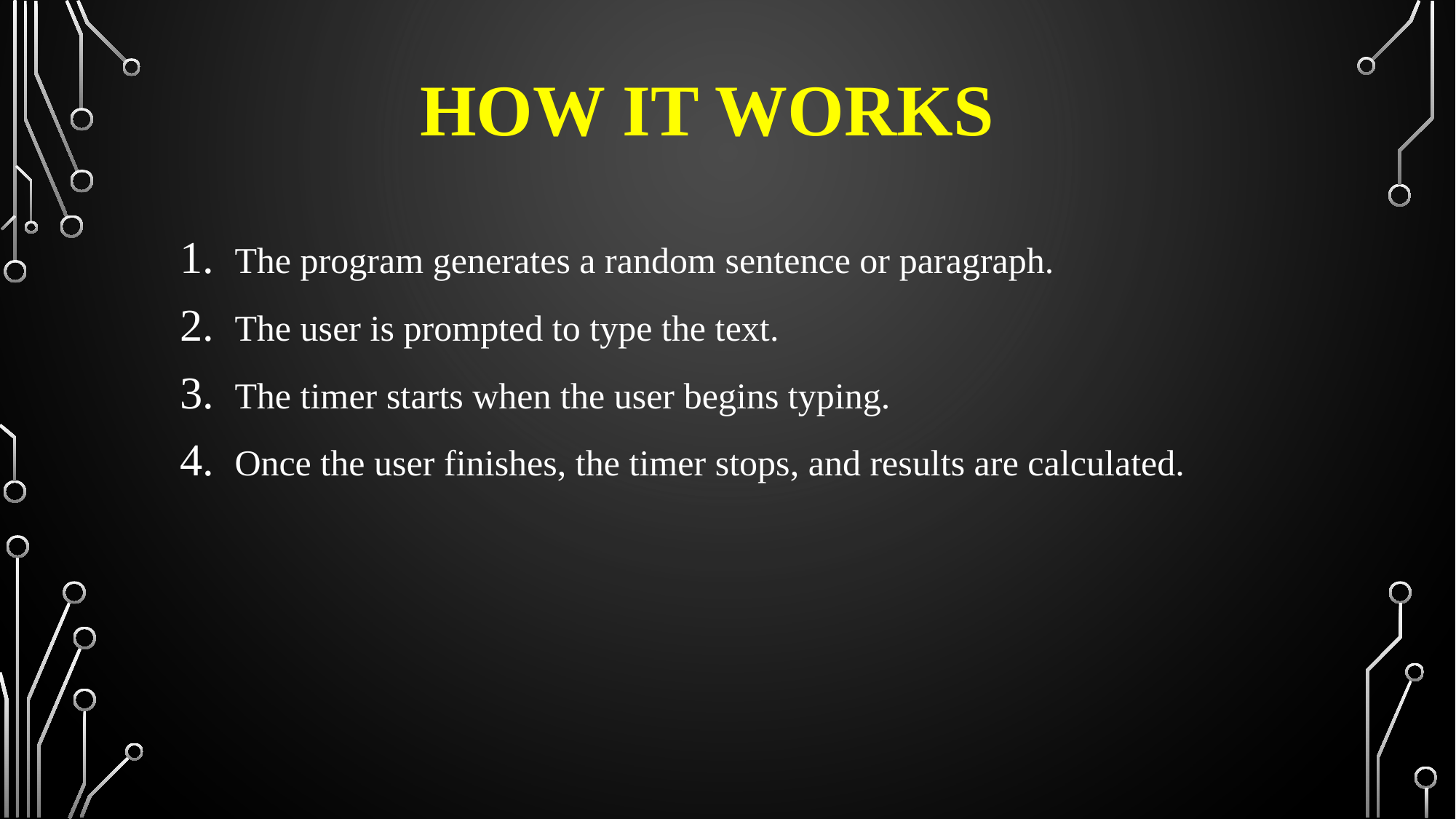

# HOW IT WORKS
The program generates a random sentence or paragraph.
The user is prompted to type the text.
The timer starts when the user begins typing.
Once the user finishes, the timer stops, and results are calculated.